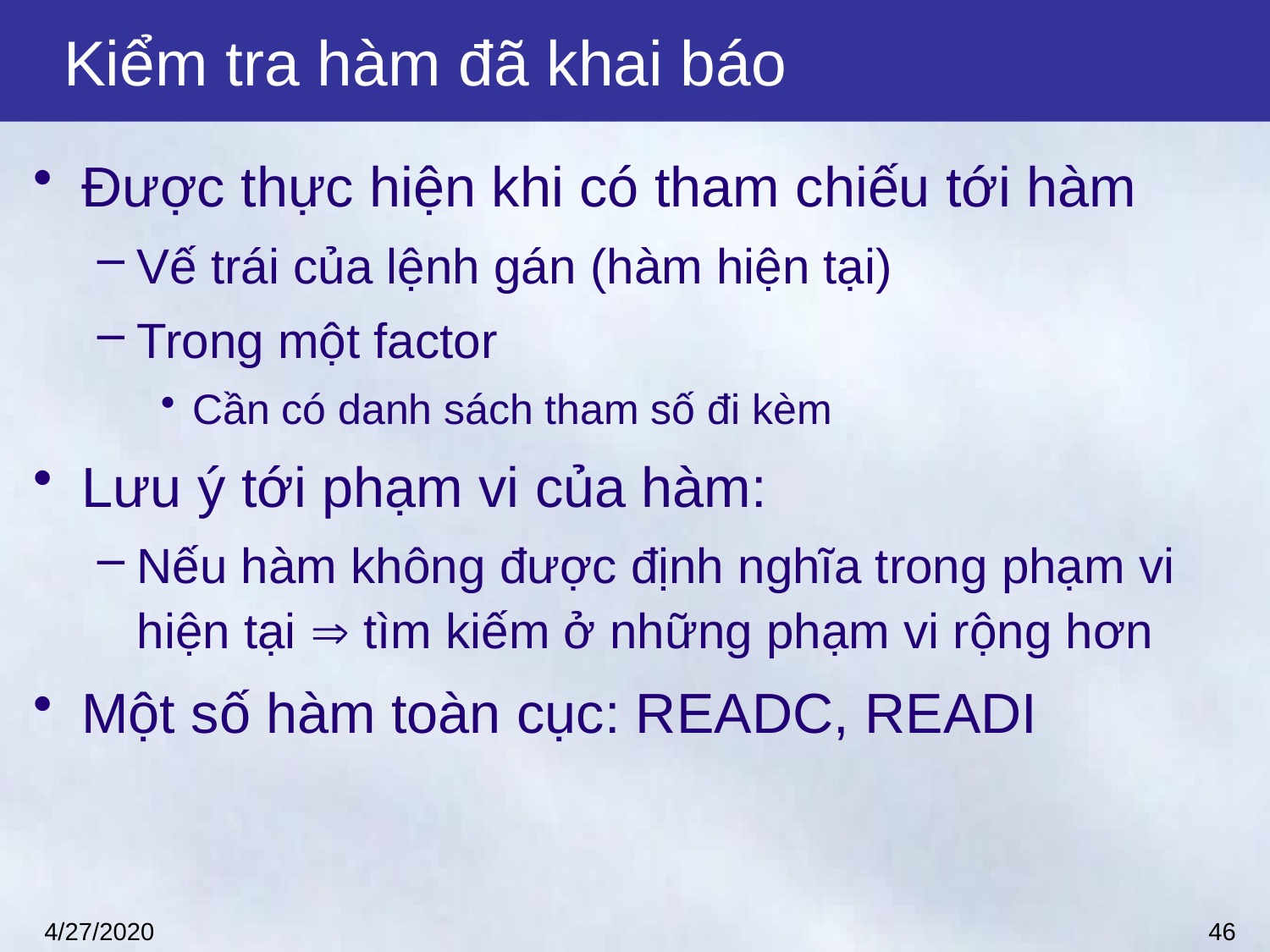

# Kiểm tra hàm đã khai báo
Được thực hiện khi có tham chiếu tới hàm
Vế trái của lệnh gán (hàm hiện tại)
Trong một factor
Cần có danh sách tham số đi kèm
Lưu ý tới phạm vi của hàm:
Nếu hàm không được định nghĩa trong phạm vi hiện tại ⇒ tìm kiếm ở những phạm vi rộng hơn
Một số hàm toàn cục: READC, READI
46